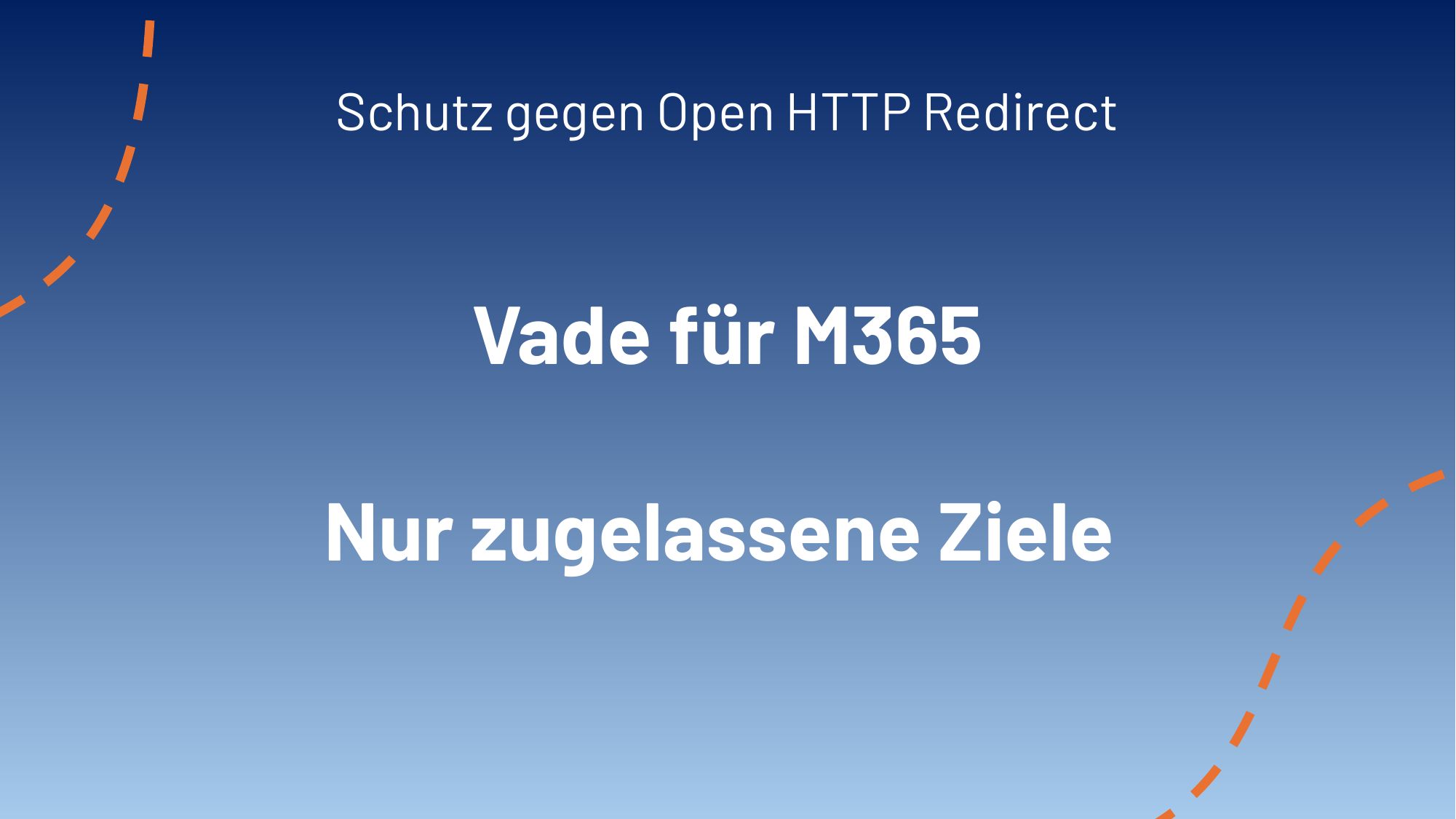

# Schutz gegen Open HTTP Redirect
Vade für M365

Nur zugelassene Ziele